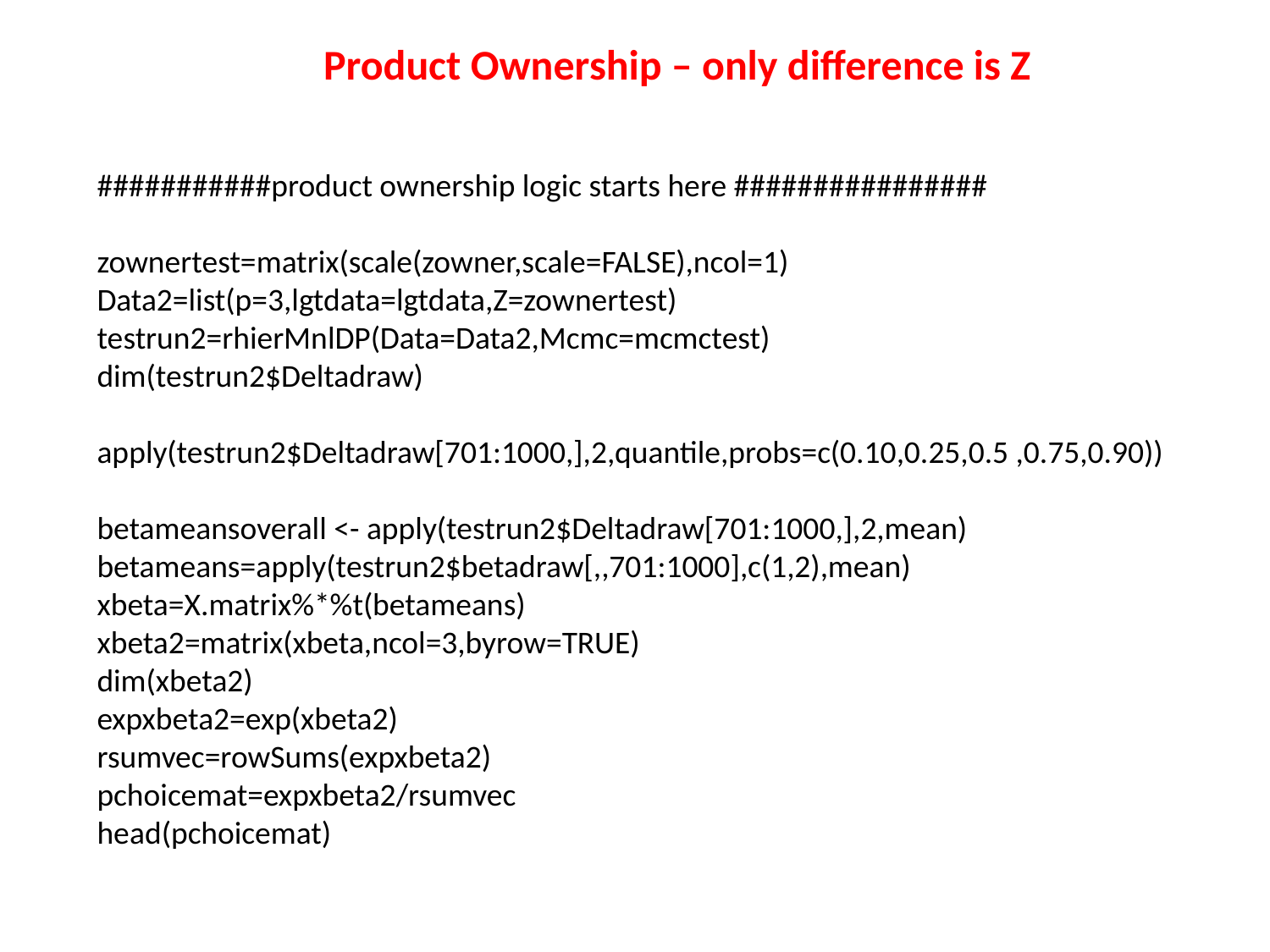

Product Ownership – only difference is Z
###########product ownership logic starts here ################

zownertest=matrix(scale(zowner,scale=FALSE),ncol=1)
Data2=list(p=3,lgtdata=lgtdata,Z=zownertest)
testrun2=rhierMnlDP(Data=Data2,Mcmc=mcmctest)
dim(testrun2$Deltadraw)

apply(testrun2$Deltadraw[701:1000,],2,quantile,probs=c(0.10,0.25,0.5 ,0.75,0.90))

betameansoverall <- apply(testrun2$Deltadraw[701:1000,],2,mean)
betameans=apply(testrun2$betadraw[,,701:1000],c(1,2),mean)
xbeta=X.matrix%*%t(betameans)
xbeta2=matrix(xbeta,ncol=3,byrow=TRUE)
dim(xbeta2)
expxbeta2=exp(xbeta2)
rsumvec=rowSums(expxbeta2)
pchoicemat=expxbeta2/rsumvec
head(pchoicemat)